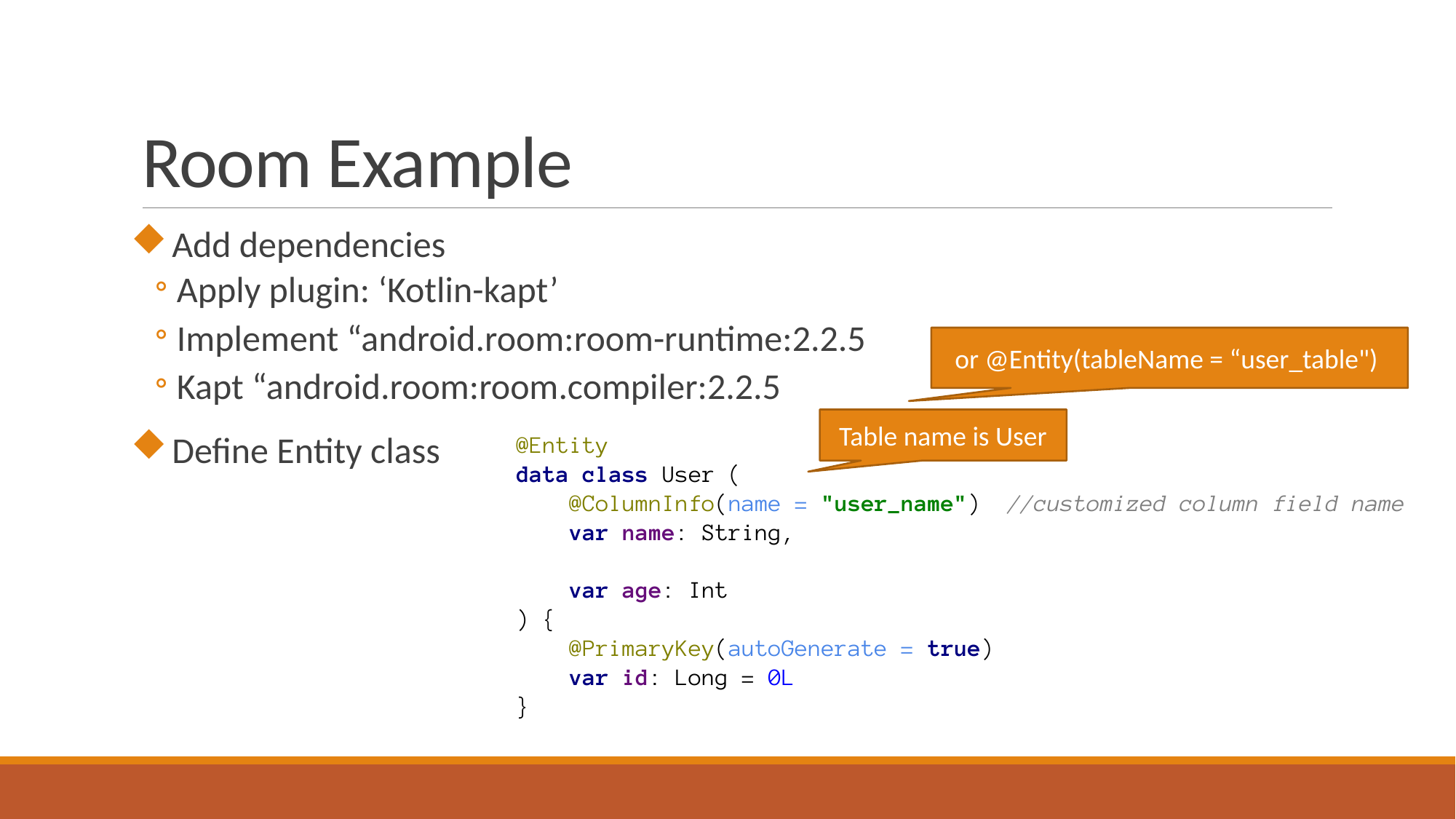

# Room Example
Add dependencies
Apply plugin: ‘Kotlin-kapt’
Implement “android.room:room-runtime:2.2.5
Kapt “android.room:room.compiler:2.2.5
Define Entity class
or @Entity(tableName = “user_table")
Table name is User
@Entity
data class User (
    @ColumnInfo(name = "user_name")  //customized column field name
    var name: String,
    var age: Int
) {
    @PrimaryKey(autoGenerate = true)
    var id: Long = 0L
}